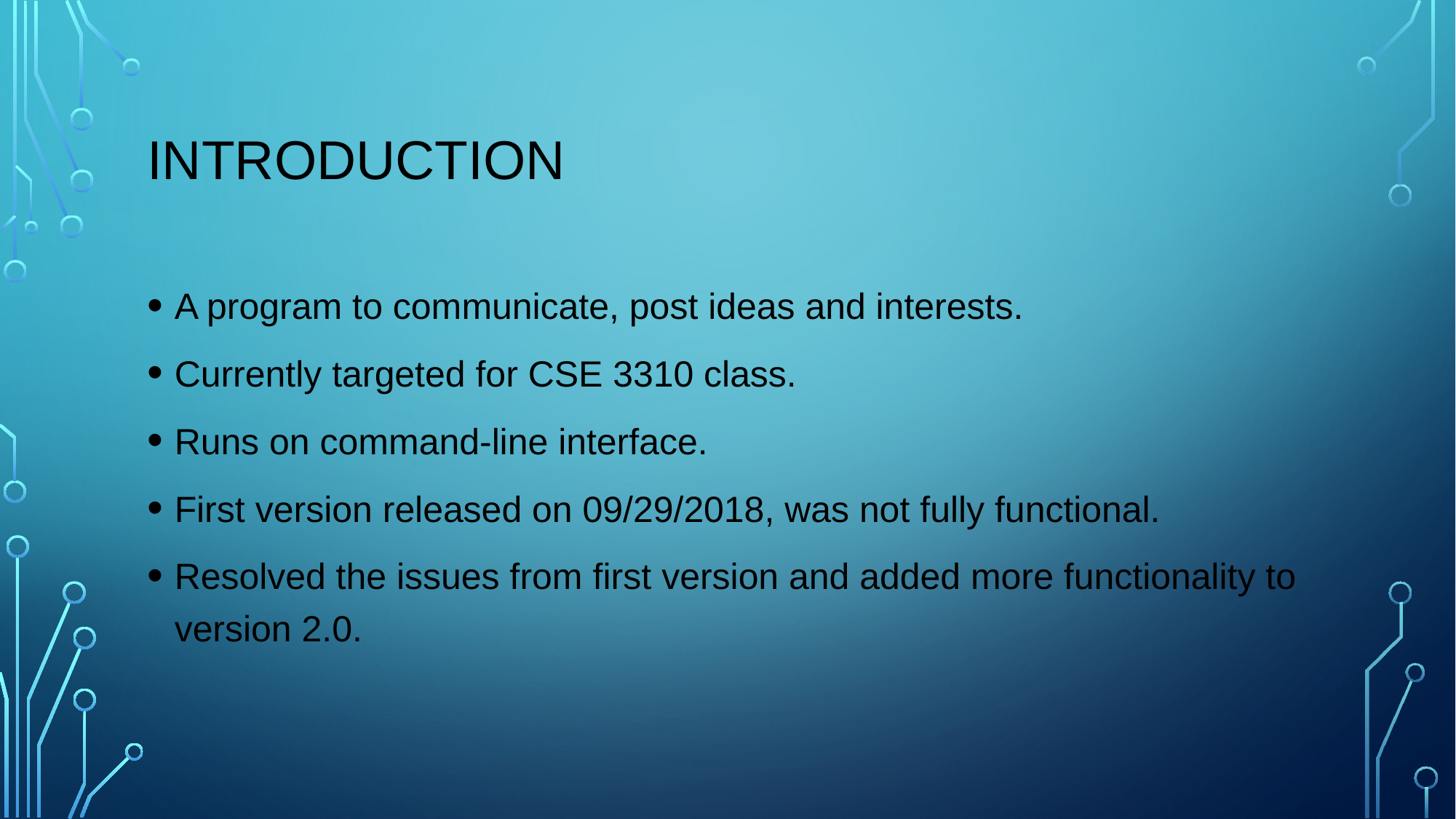

# Introduction
A program to communicate, post ideas and interests.
Currently targeted for CSE 3310 class.
Runs on command-line interface.
First version released on 09/29/2018, was not fully functional.
Resolved the issues from first version and added more functionality to version 2.0.